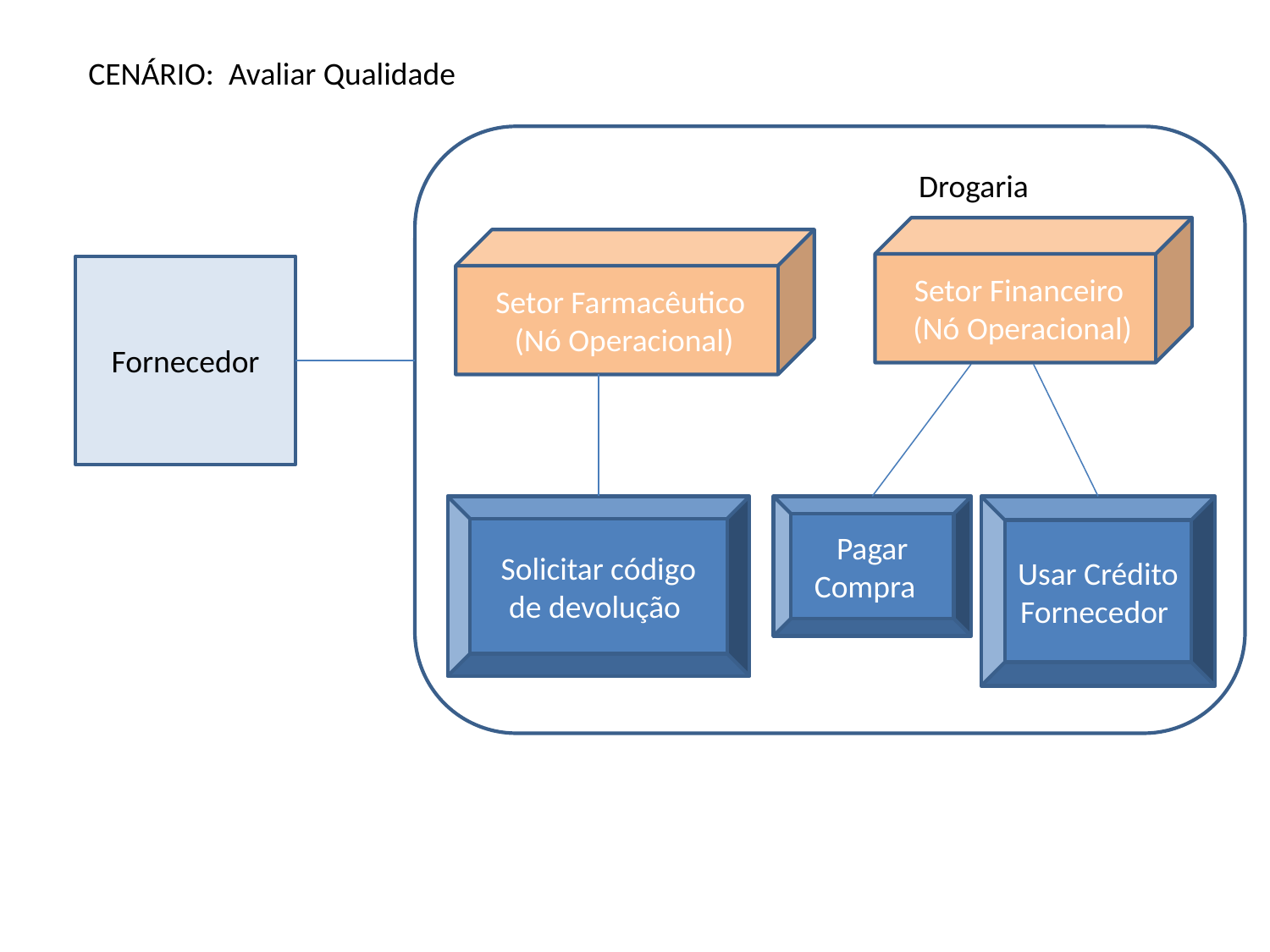

CENÁRIO:  Avaliar Qualidade

Drogaria
 Setor Financeiro
  (Nó Operacional)
 Setor Farmacêutico
  (Nó Operacional)
Fornecedor

Solicitar código de devolução

Pagar Compra

Usar Crédito Fornecedor